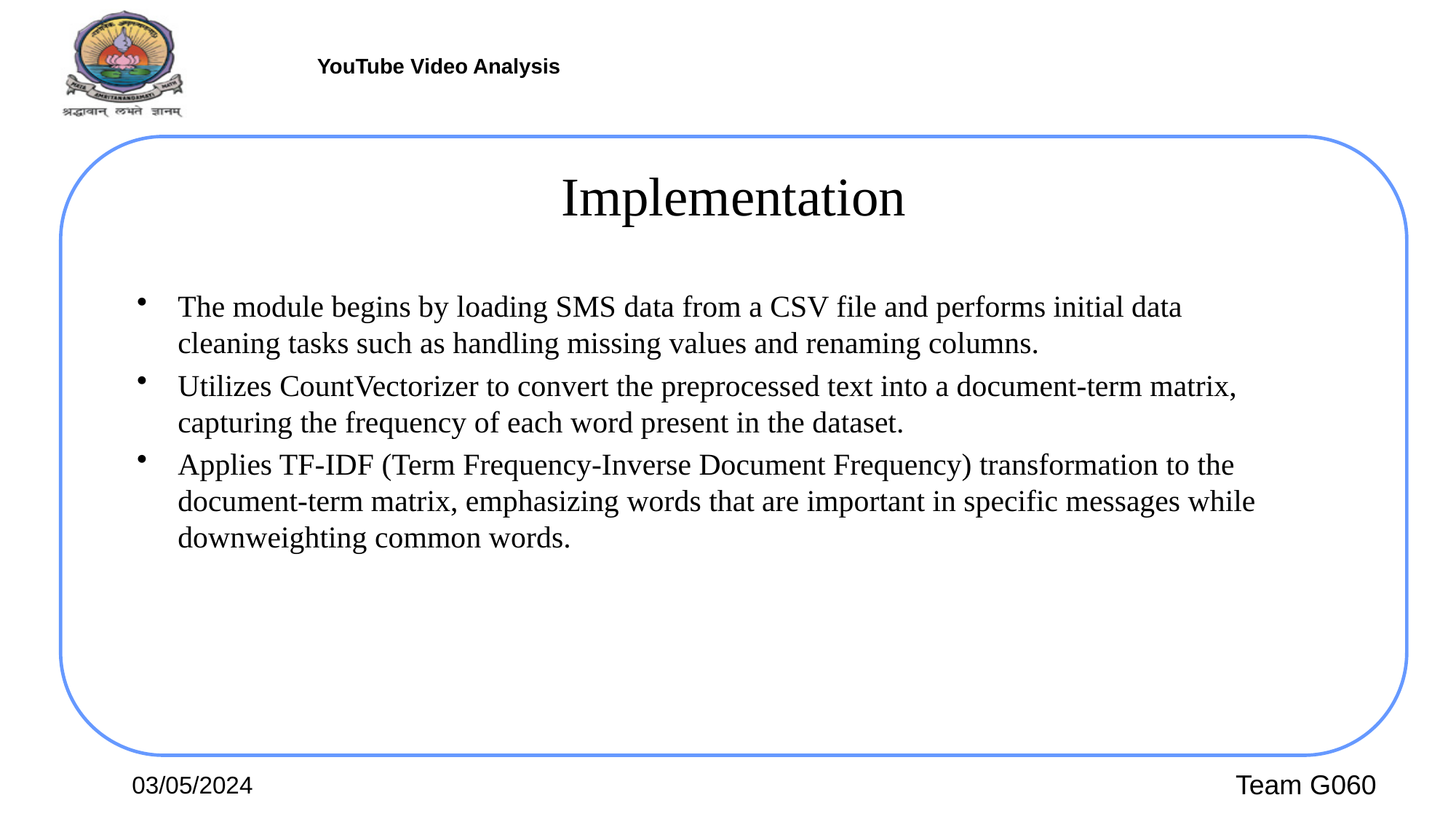

# Implementation
The module begins by loading SMS data from a CSV file and performs initial data cleaning tasks such as handling missing values and renaming columns.
Utilizes CountVectorizer to convert the preprocessed text into a document-term matrix, capturing the frequency of each word present in the dataset.
Applies TF-IDF (Term Frequency-Inverse Document Frequency) transformation to the document-term matrix, emphasizing words that are important in specific messages while downweighting common words.